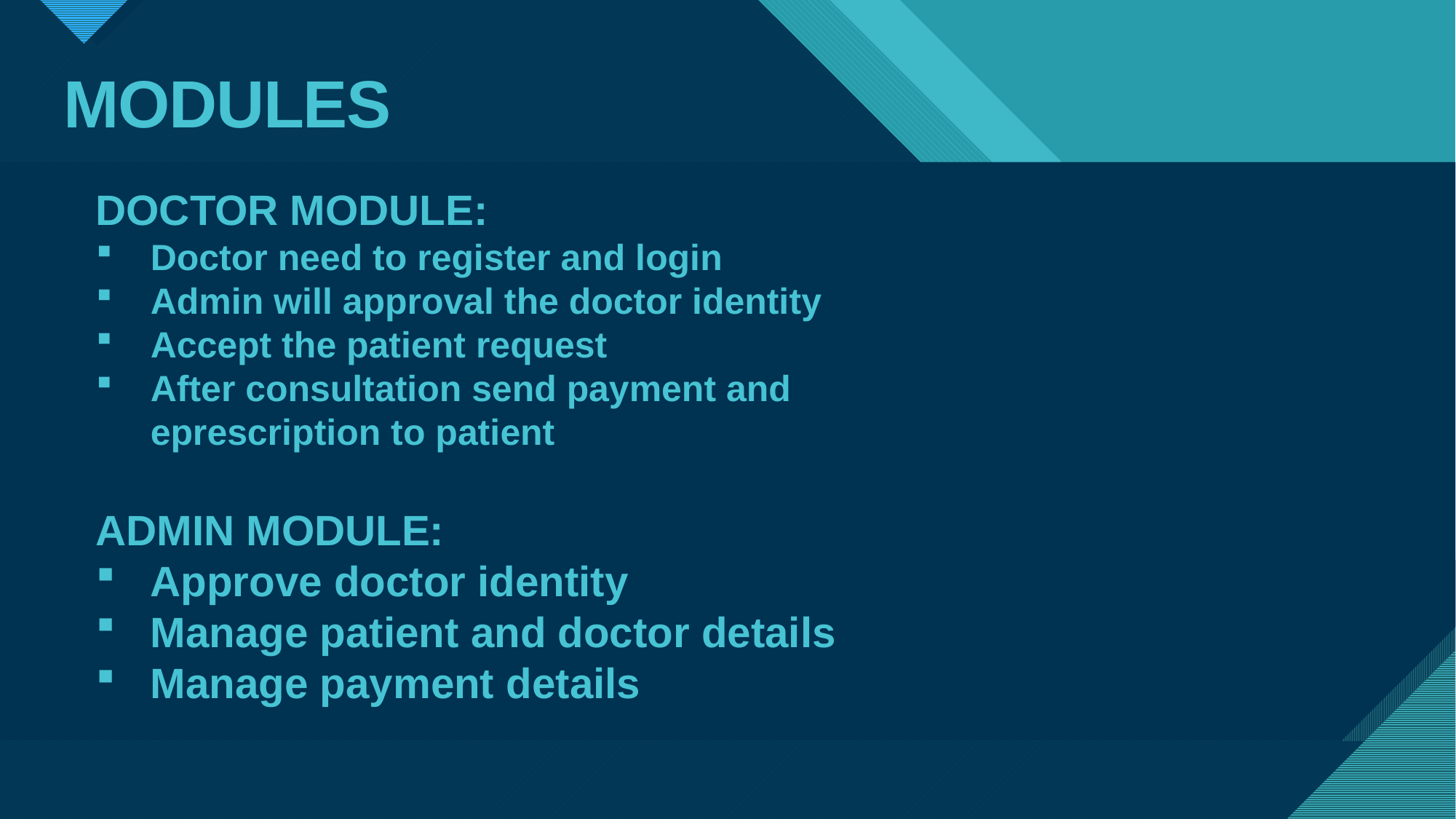

# MODULES
DOCTOR MODULE:
Doctor need to register and login
Admin will approval the doctor identity
Accept the patient request
After consultation send payment and eprescription to patient

ADMIN MODULE:
Approve doctor identity
Manage patient and doctor details
Manage payment details

4